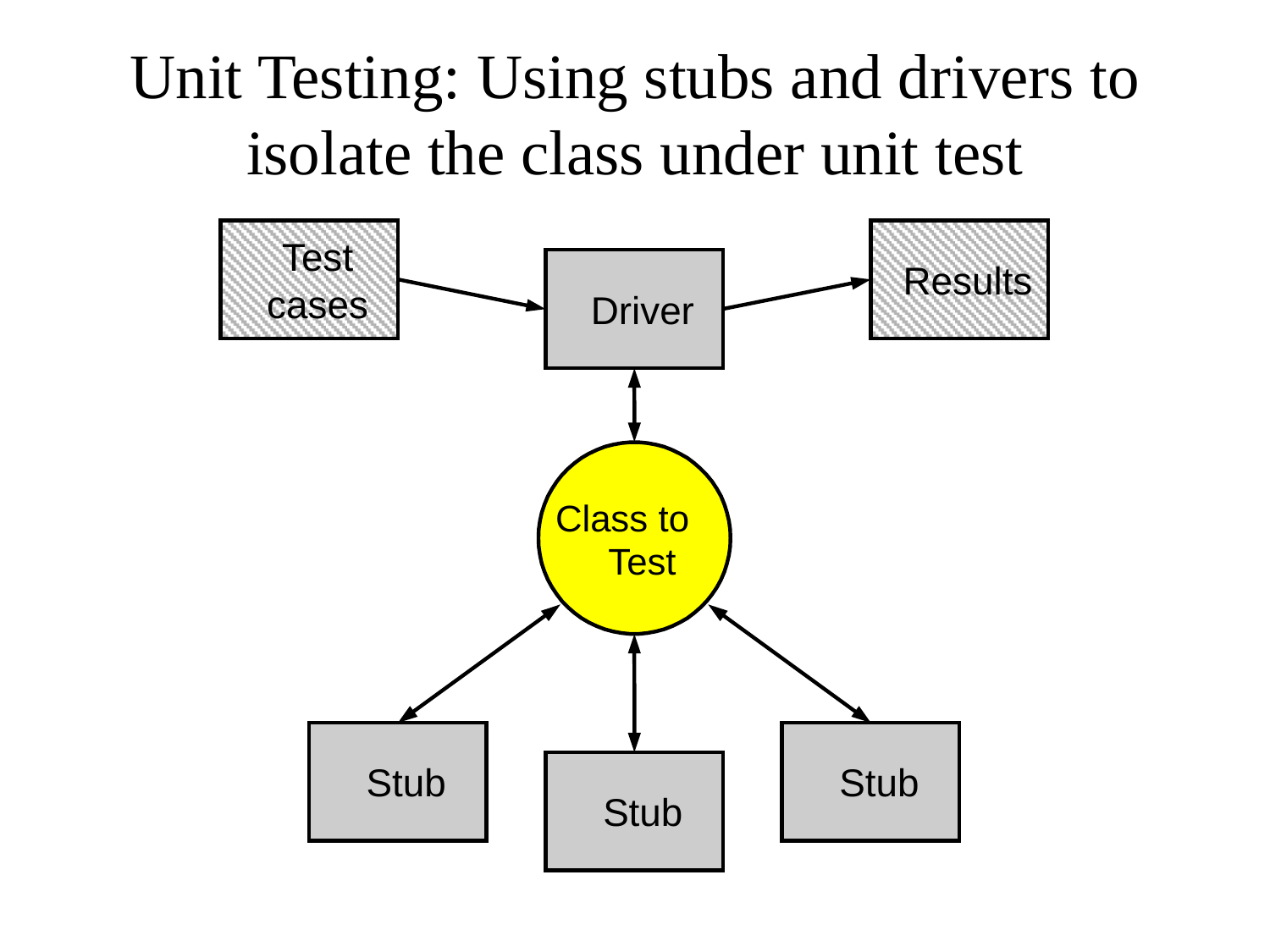

# Unit Testing: Using stubs and drivers to isolate the class under unit test

Test

Results

cases

Driver

Class to
Test

Stub
Stub
Stub